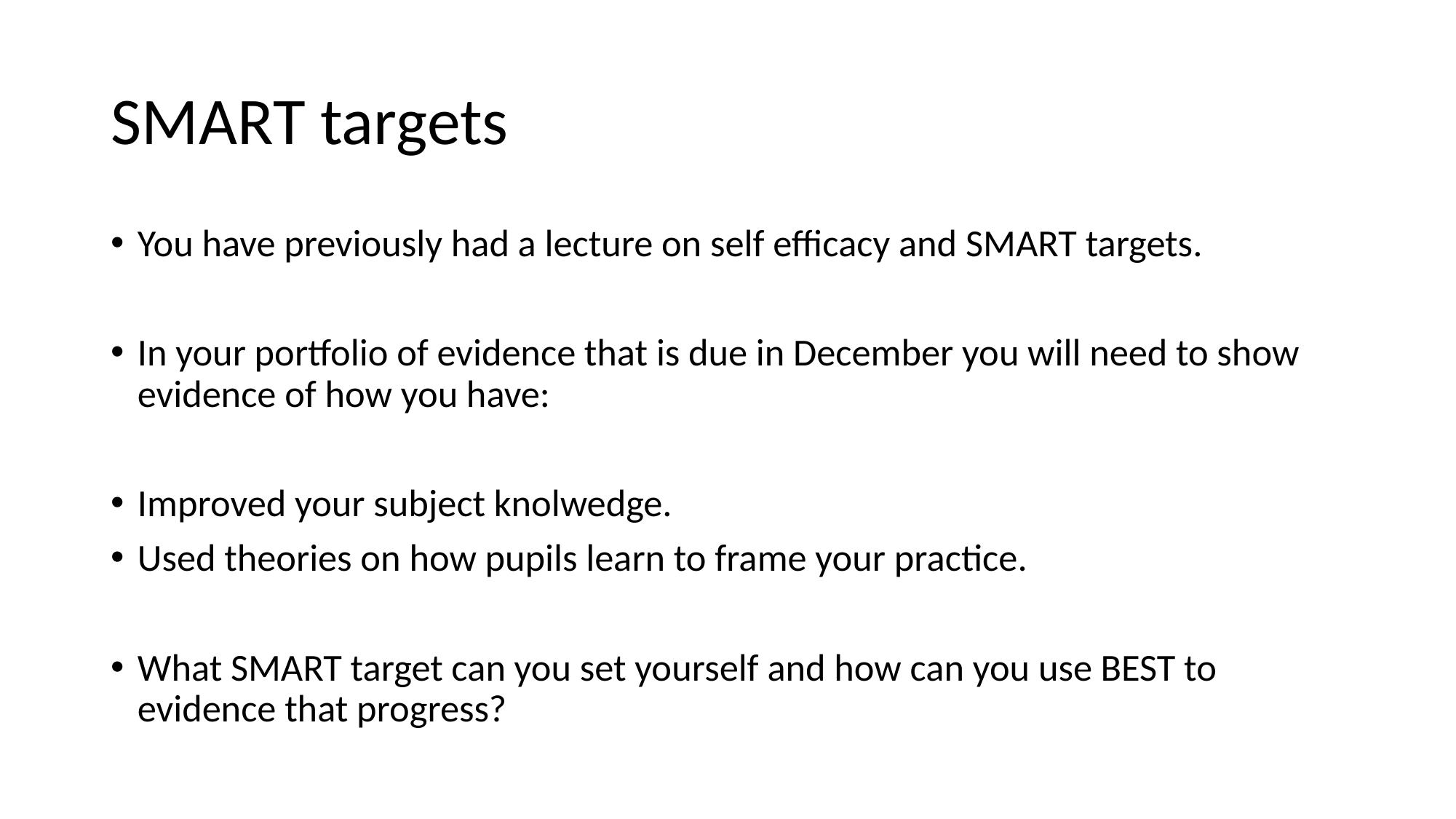

# SMART targets
You have previously had a lecture on self efficacy and SMART targets.

In your portfolio of evidence that is due in December you will need to show evidence of how you have:

Improved your subject knolwedge.
Used theories on how pupils learn to frame your practice.

What SMART target can you set yourself and how can you use BEST to evidence that progress?